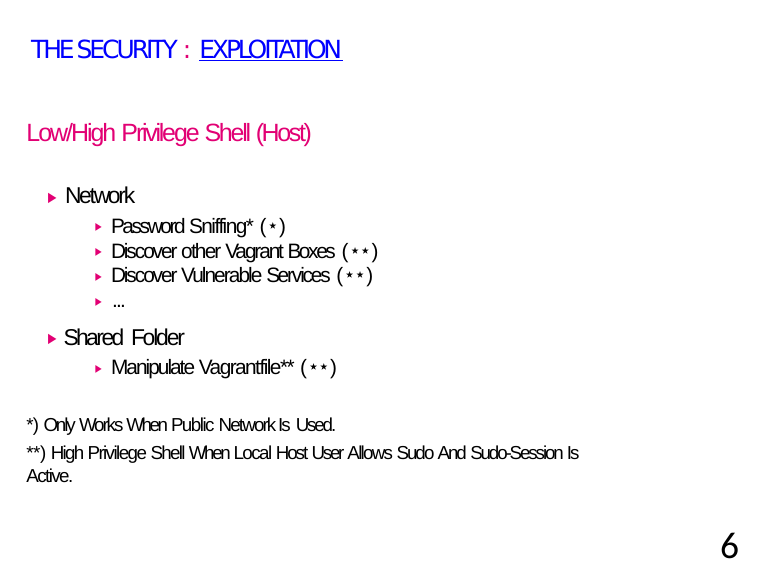

THE SECURITY : EXPLOITATION

Low/High Privilege Shell (Host)

▶ Network
▶ Password Sniffing* (⋆)
▶ Discover other Vagrant Boxes (⋆⋆)
▶ Discover Vulnerable Services (⋆⋆)
▶ ...
▶ Shared Folder
▶ Manipulate Vagrantfile** (⋆⋆)

*) Only Works When Public Network Is Used.
**) High Privilege Shell When Local Host User Allows Sudo And Sudo-Session Is Active.
63